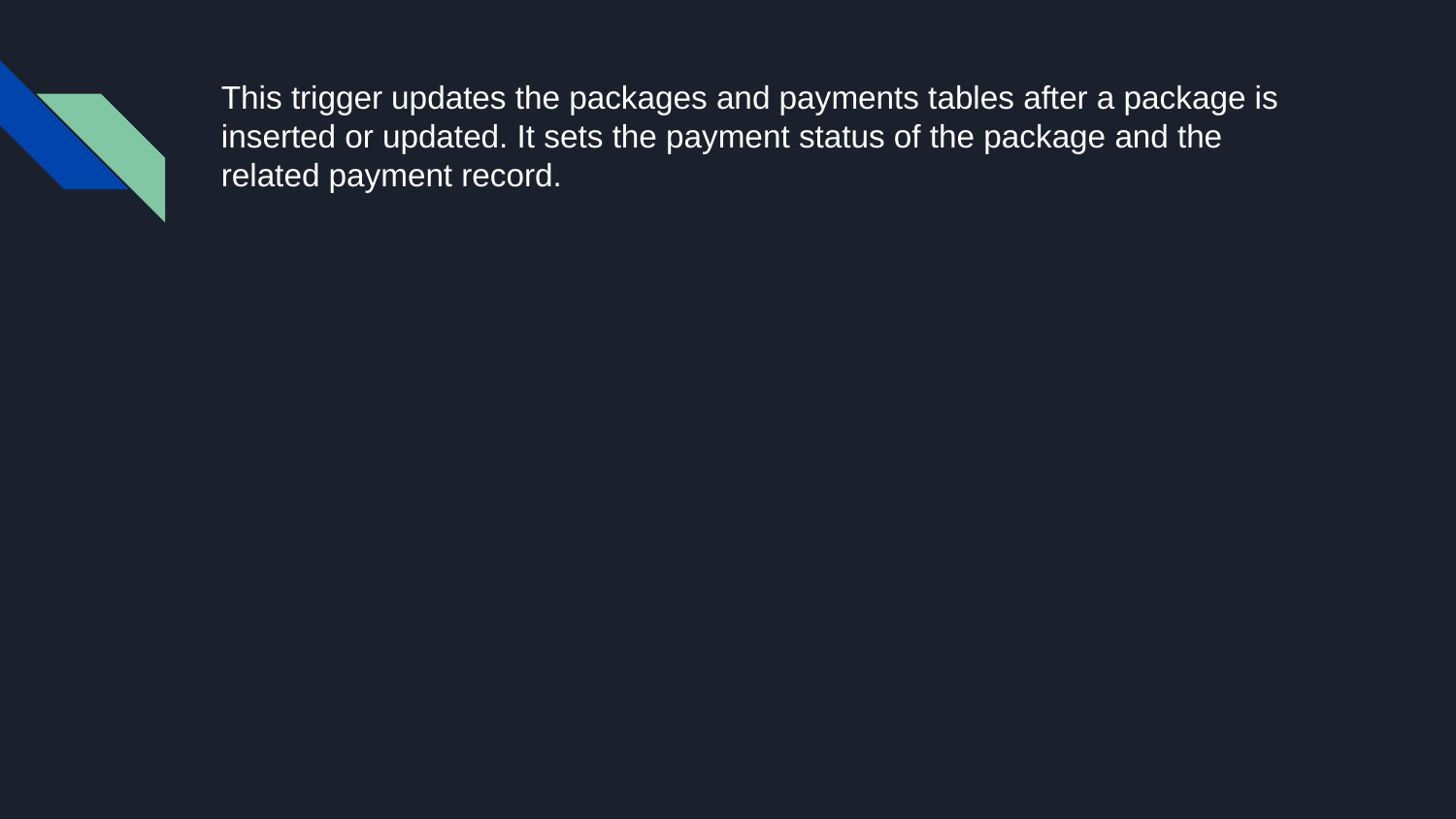

# This trigger updates the packages and payments tables after a package is inserted or updated. It sets the payment status of the package and the related payment record.